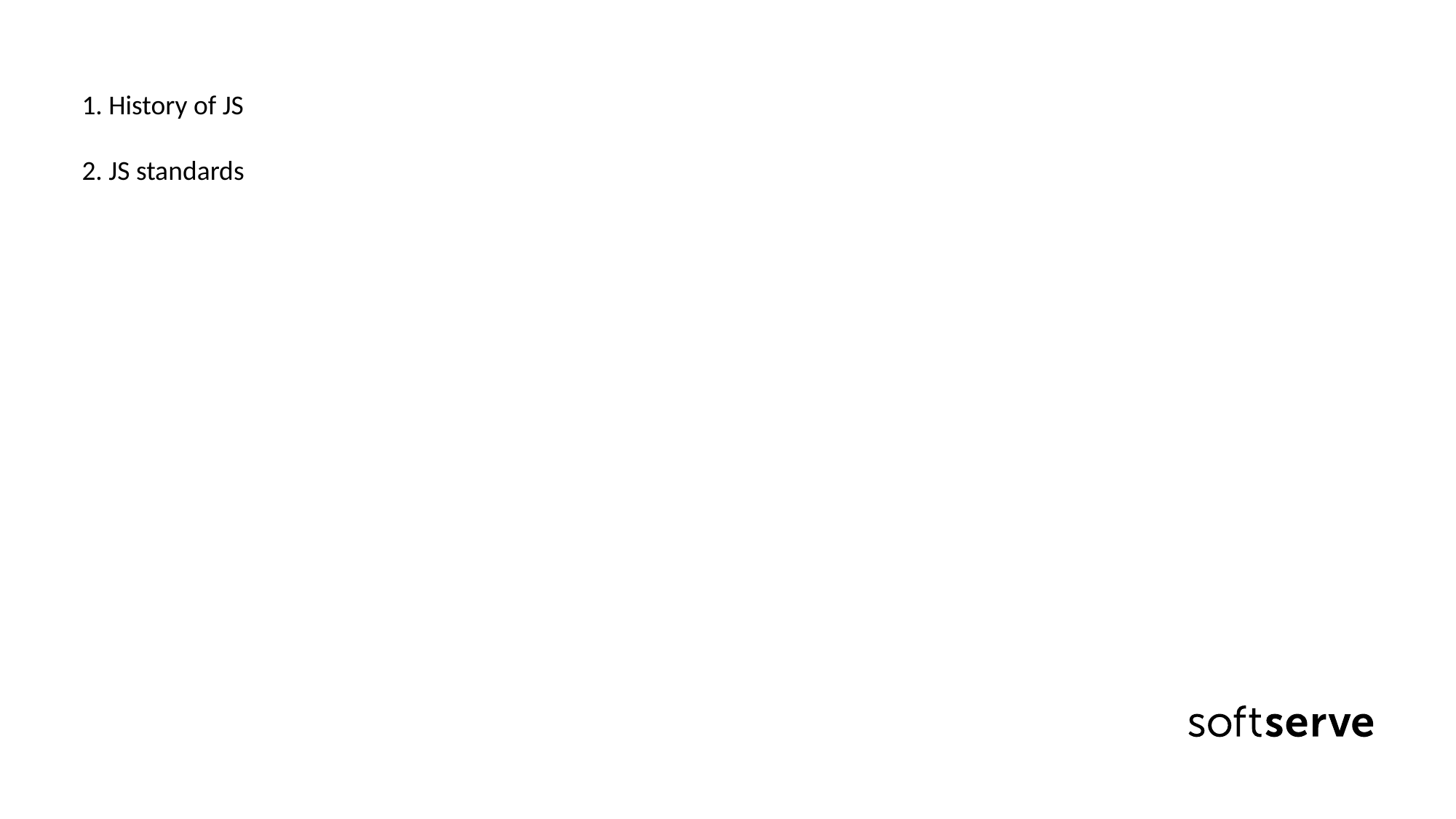

1. History of JS

2. JS standards